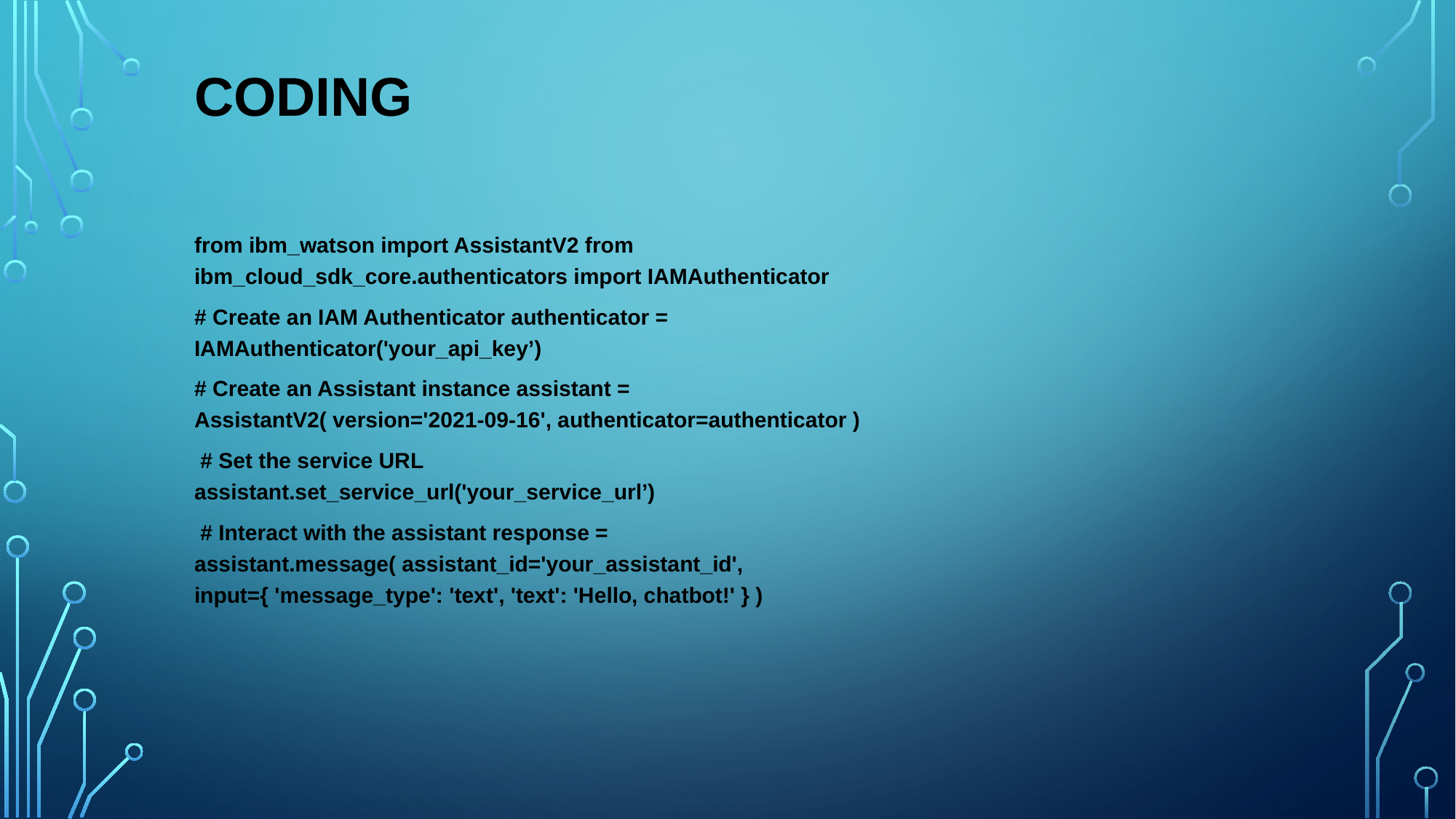

# Coding
from ibm_watson import AssistantV2 from ibm_cloud_sdk_core.authenticators import IAMAuthenticator
# Create an IAM Authenticator authenticator = IAMAuthenticator('your_api_key’)
# Create an Assistant instance assistant = AssistantV2( version='2021-09-16', authenticator=authenticator )
 # Set the service URL assistant.set_service_url('your_service_url’)
 # Interact with the assistant response = assistant.message( assistant_id='your_assistant_id', input={ 'message_type': 'text', 'text': 'Hello, chatbot!' } )